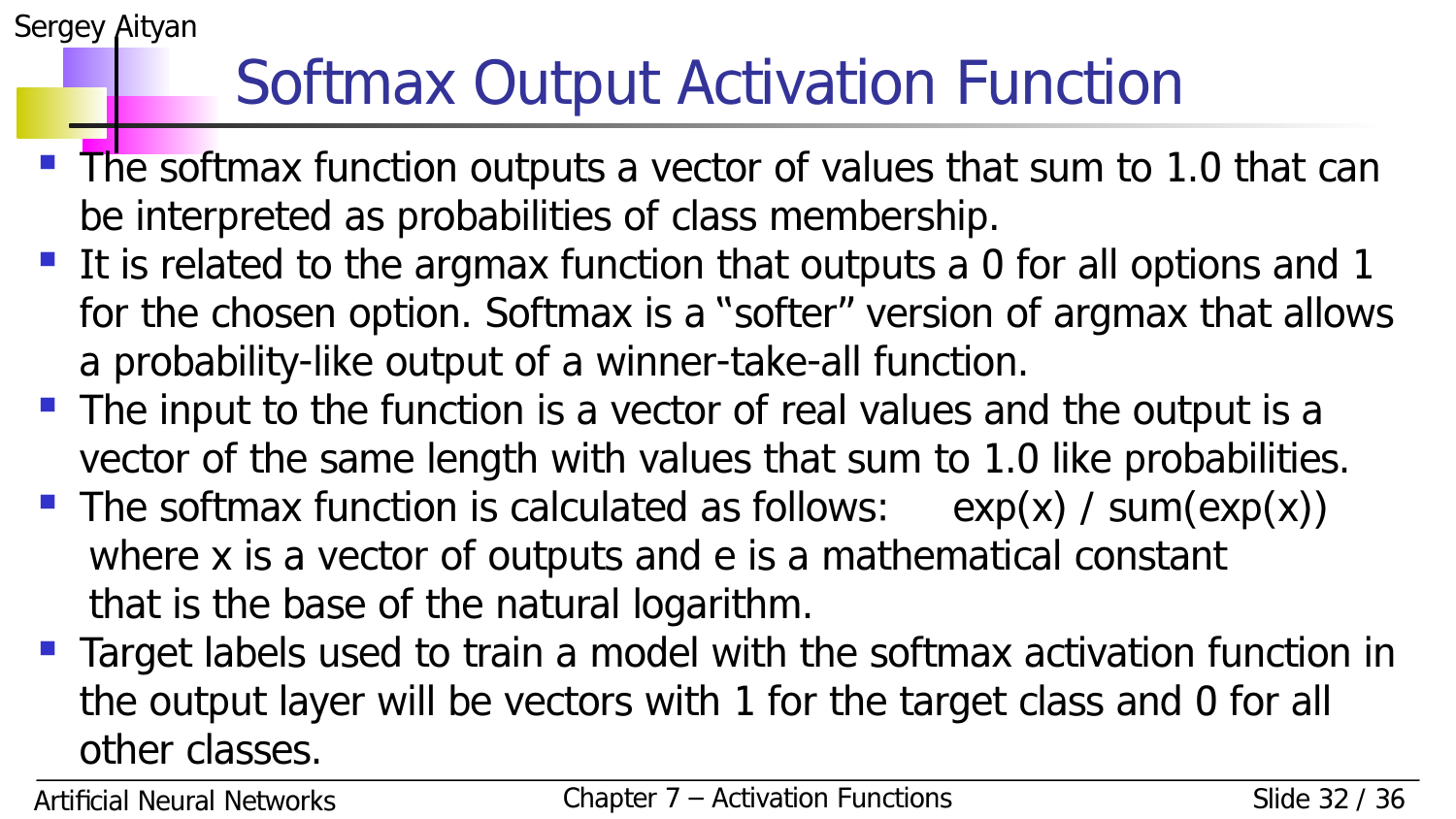

# Softmax Output Activation Function
The softmax function outputs a vector of values that sum to 1.0 that can be interpreted as probabilities of class membership.
It is related to the argmax function that outputs a 0 for all options and 1 for the chosen option. Softmax is a “softer” version of argmax that allows a probability-like output of a winner-take-all function.
The input to the function is a vector of real values and the output is a vector of the same length with values that sum to 1.0 like probabilities.
The softmax function is calculated as follows:	exp(x) / sum(exp(x))
    where x is a vector of outputs and e is a mathematical constant
    that is the base of the natural logarithm.
Target labels used to train a model with the softmax activation function in the output layer will be vectors with 1 for the target class and 0 for all other classes.